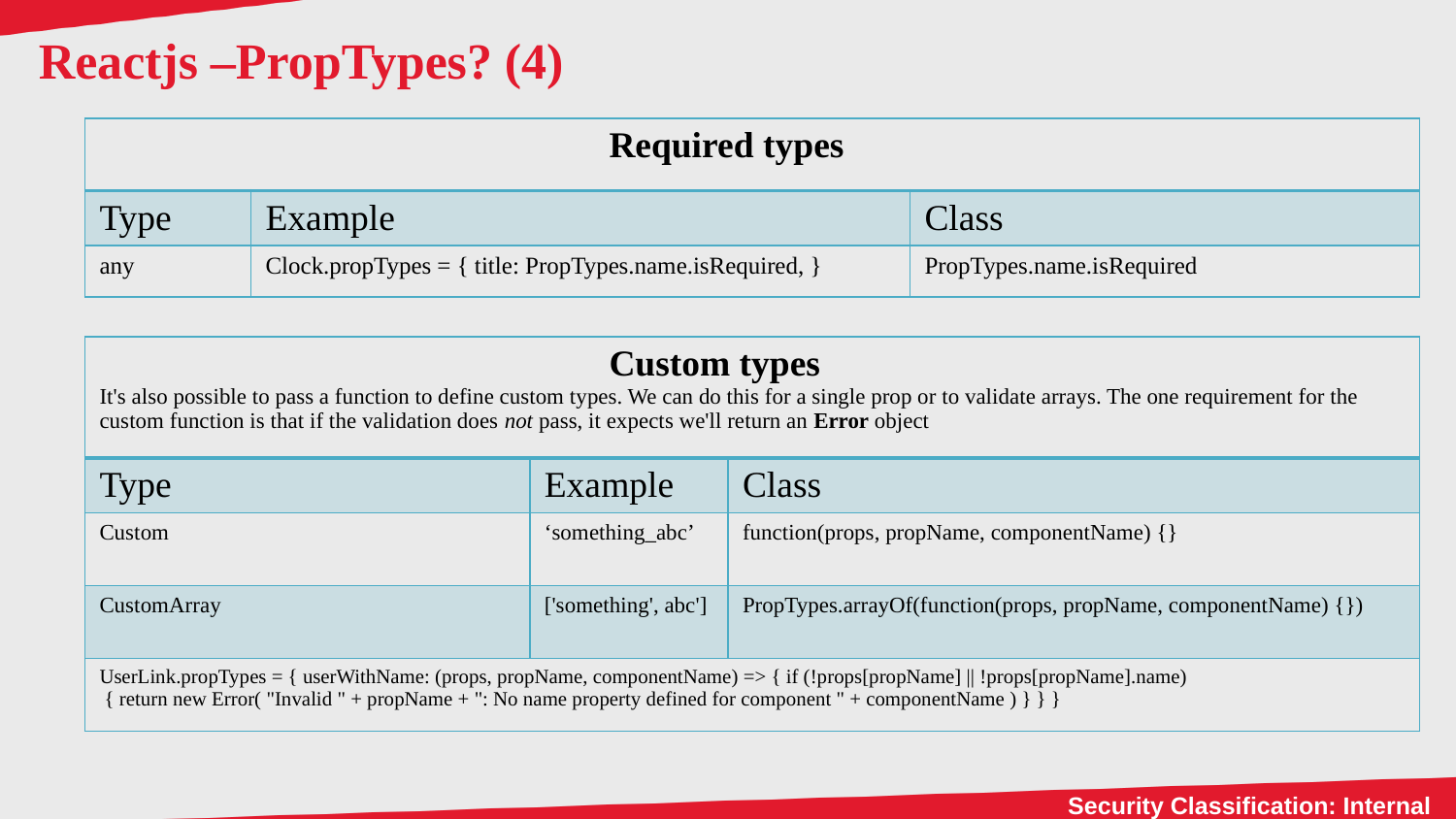

# Reactjs –PropTypes? (4)

| Required types |  |  |
| --- | --- | --- |
| Type | Example | Class |
| any | Clock.propTypes = { title: PropTypes.name.isRequired, } | PropTypes.name.isRequired |
| Custom types It's also possible to pass a function to define custom types. We can do this for a single prop or to validate arrays. The one requirement for the custom function is that if the validation does not pass, it expects we'll return an Error object |  |  |
| --- | --- | --- |
| Type | Example | Class |
| Custom | ‘something\_abc’ | function(props, propName, componentName) {} |
| CustomArray | ['something', abc'] | PropTypes.arrayOf(function(props, propName, componentName) {}) |
| UserLink.propTypes = { userWithName: (props, propName, componentName) => { if (!props[propName] || !props[propName].name) { return new Error( "Invalid " + propName + ": No name property defined for component " + componentName ) } } } |  |  |